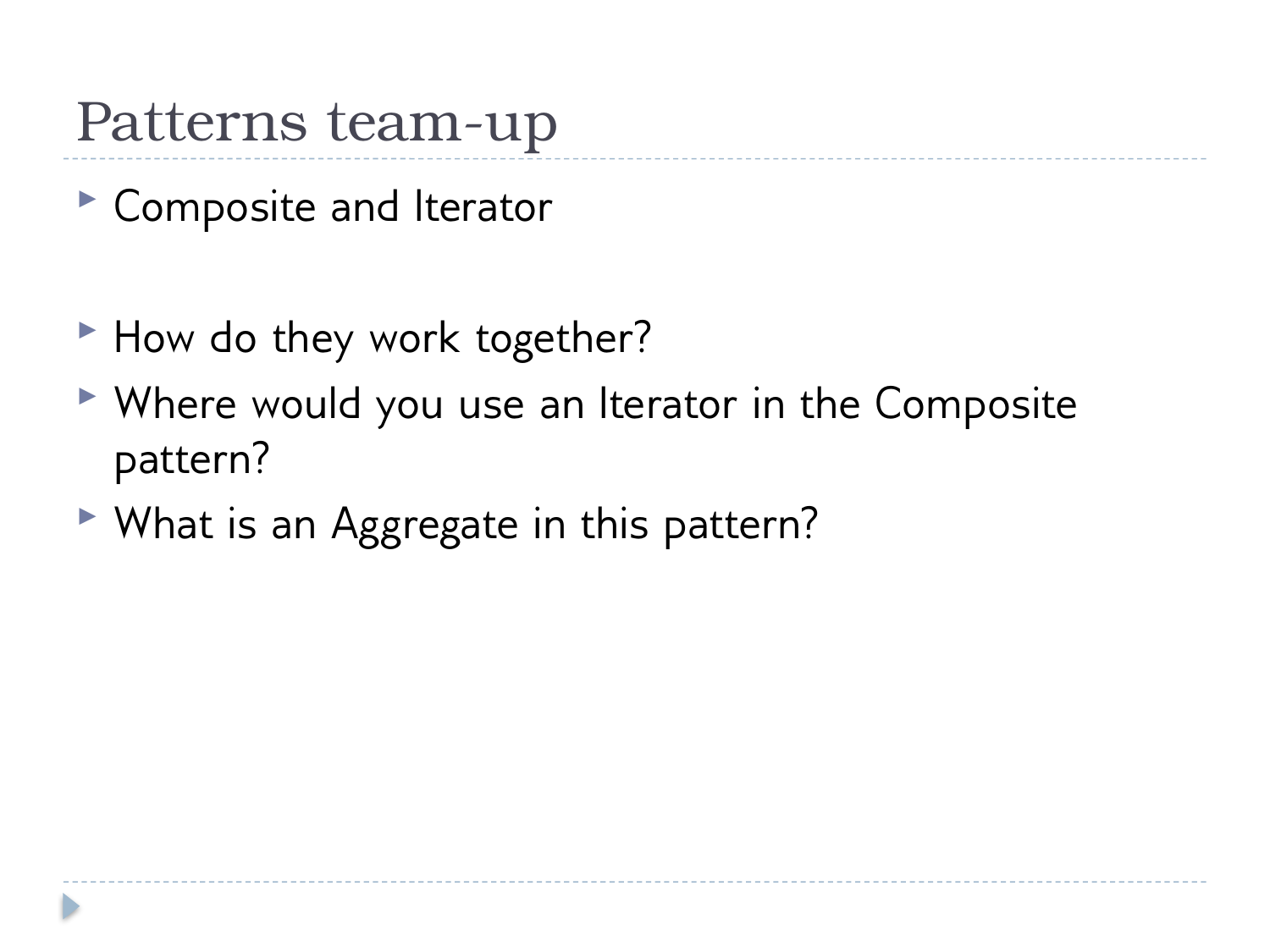

# Patterns team-up
Composite and Iterator

How do they work together?
Where would you use an Iterator in the Composite pattern?
What is an Aggregate in this pattern?